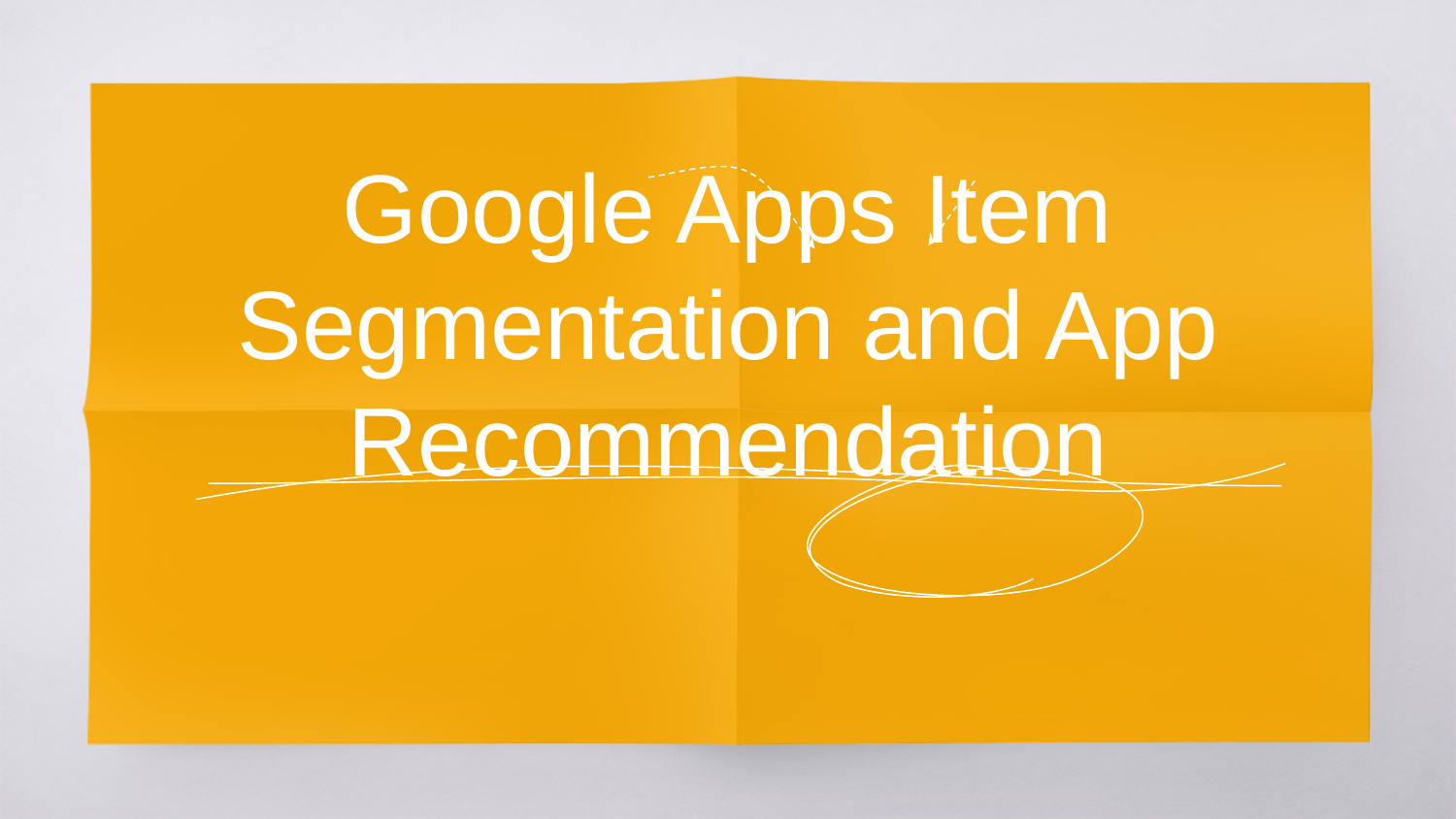

Google Apps Item Segmentation and App Recommendation